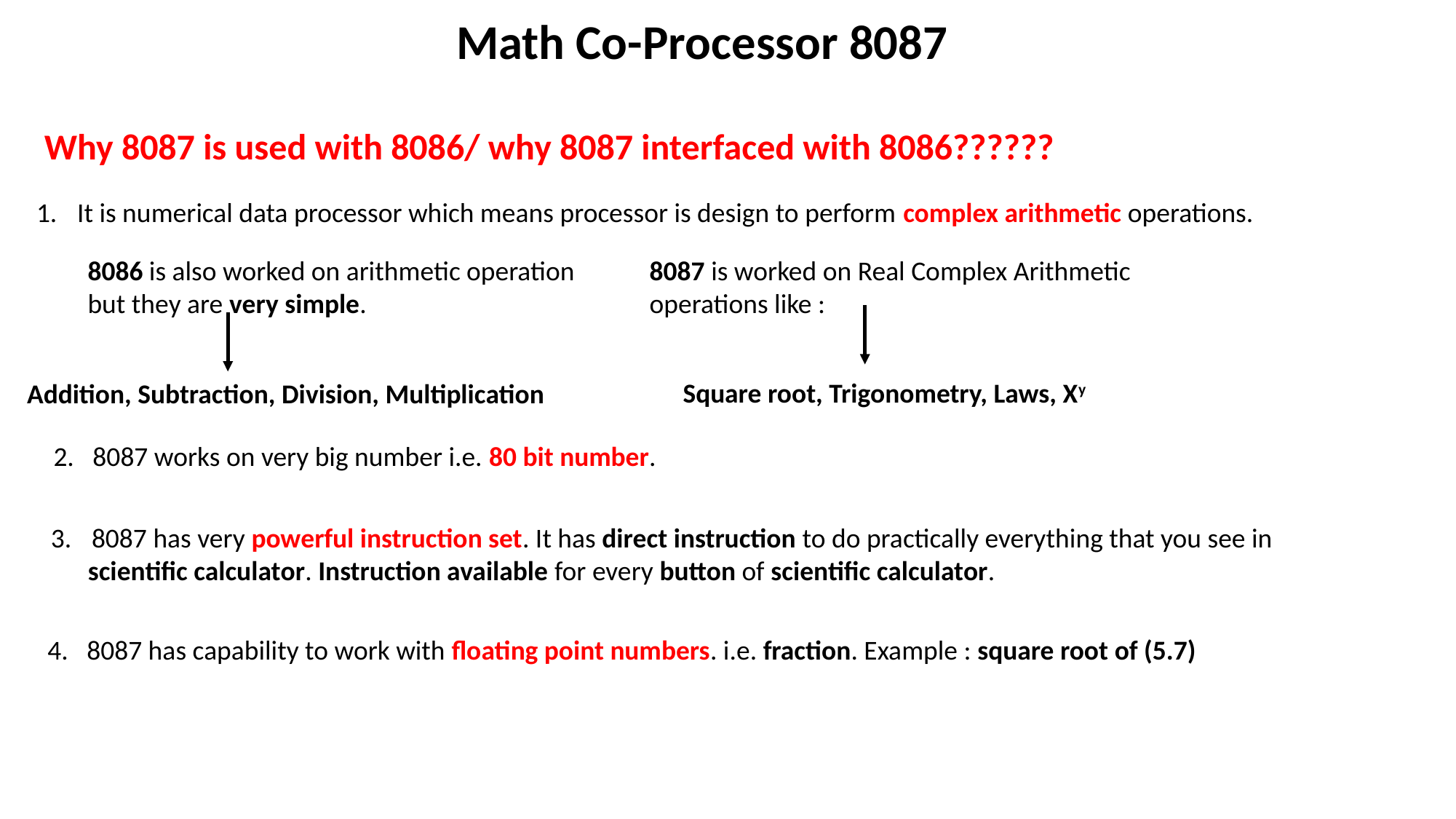

Math Co-Processor 8087
Why 8087 is used with 8086/ why 8087 interfaced with 8086??????
It is numerical data processor which means processor is design to perform complex arithmetic operations.
8086 is also worked on arithmetic operation but they are very simple.
8087 is worked on Real Complex Arithmetic  operations like :
Square root, Trigonometry, Laws, Xy
Addition, Subtraction, Division, Multiplication
2.   8087 works on very big number i.e. 80 bit number.
8087 has very powerful instruction set. It has direct instruction to do practically everything that you see in
      scientific calculator. Instruction available for every button of scientific calculator.
4.   8087 has capability to work with floating point numbers. i.e. fraction. Example : square root of (5.7)